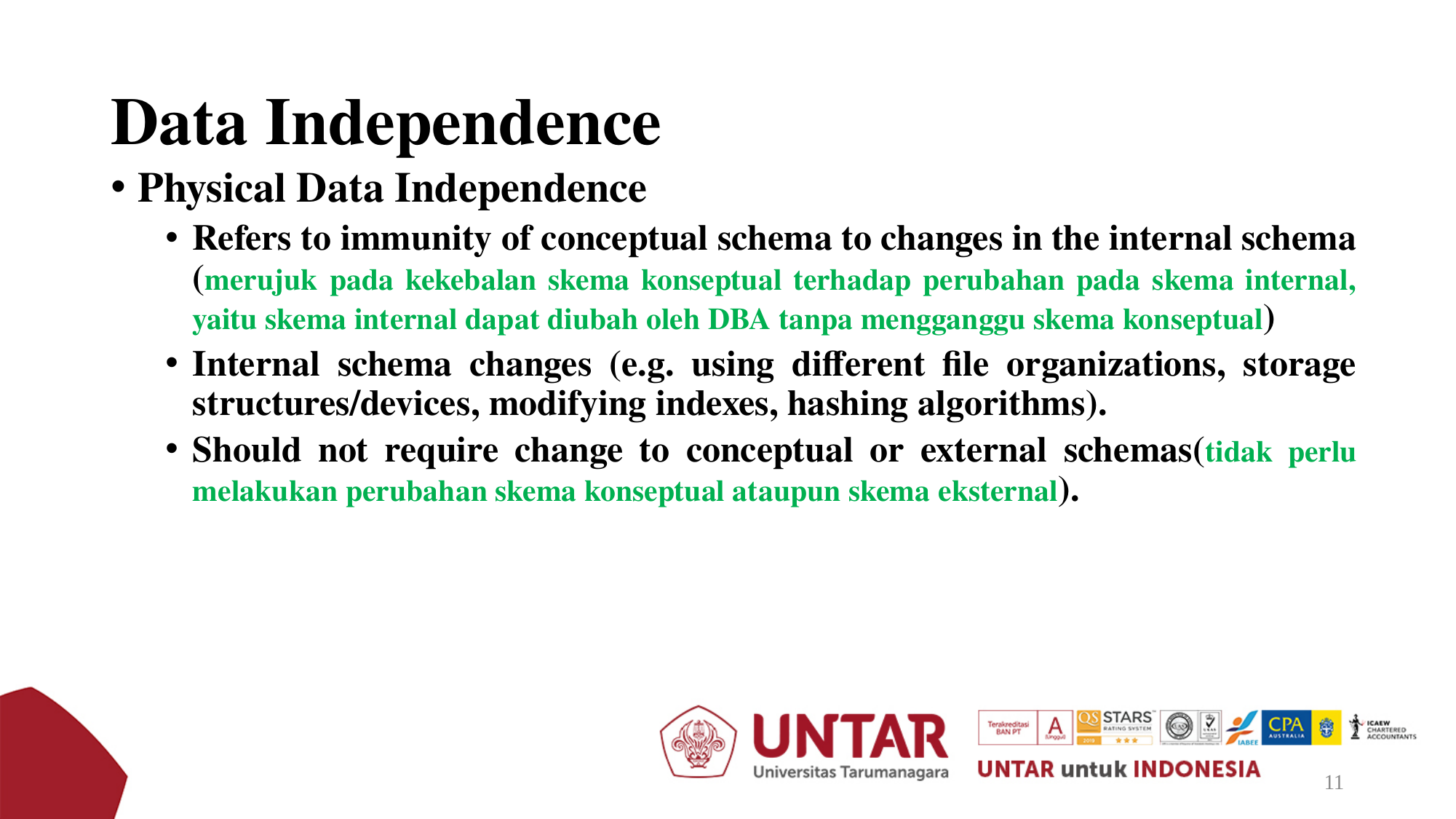

# Data Independence
Physical Data Independence
Refers to immunity of conceptual schema to changes in the internal schema (merujuk pada kekebalan skema konseptual terhadap perubahan pada skema internal, yaitu skema internal dapat diubah oleh DBA tanpa mengganggu skema konseptual)
Internal schema changes (e.g. using different file organizations, storage structures/devices, modifying indexes, hashing algorithms).
Should not require change to conceptual or external schemas(tidak perlu melakukan perubahan skema konseptual ataupun skema eksternal).
11